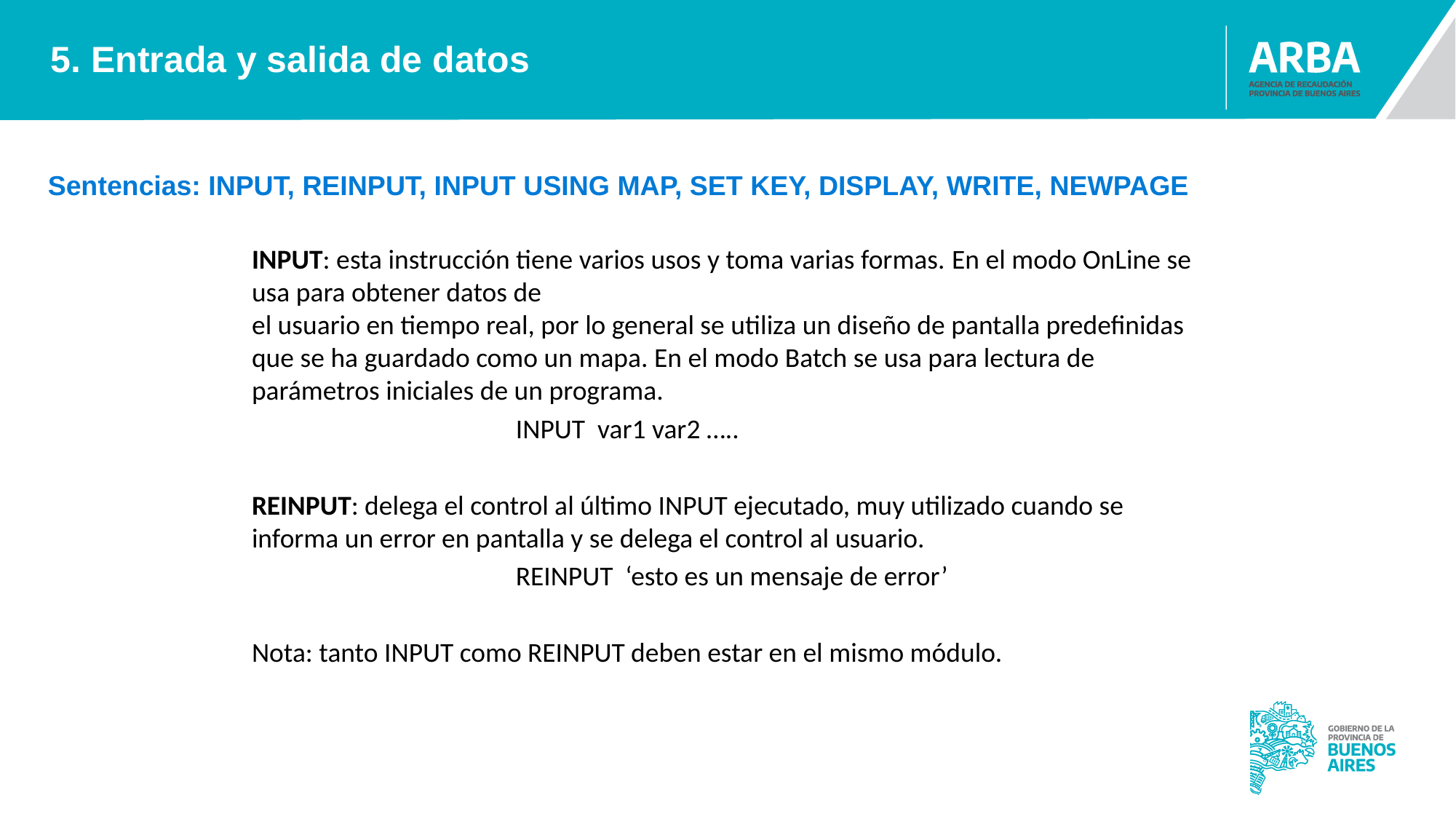

5. Entrada y salida de datos
Sentencias: INPUT, REINPUT, INPUT USING MAP, SET KEY, DISPLAY, WRITE, NEWPAGE
INPUT: esta instrucción tiene varios usos y toma varias formas. En el modo OnLine se usa para obtener datos de
el usuario en tiempo real, por lo general se utiliza un diseño de pantalla predefinidas que se ha guardado como un mapa. En el modo Batch se usa para lectura de parámetros iniciales de un programa.
			INPUT  var1 var2 …..

REINPUT: delega el control al último INPUT ejecutado, muy utilizado cuando se informa un error en pantalla y se delega el control al usuario.
			REINPUT  ‘esto es un mensaje de error’

Nota: tanto INPUT como REINPUT deben estar en el mismo módulo.